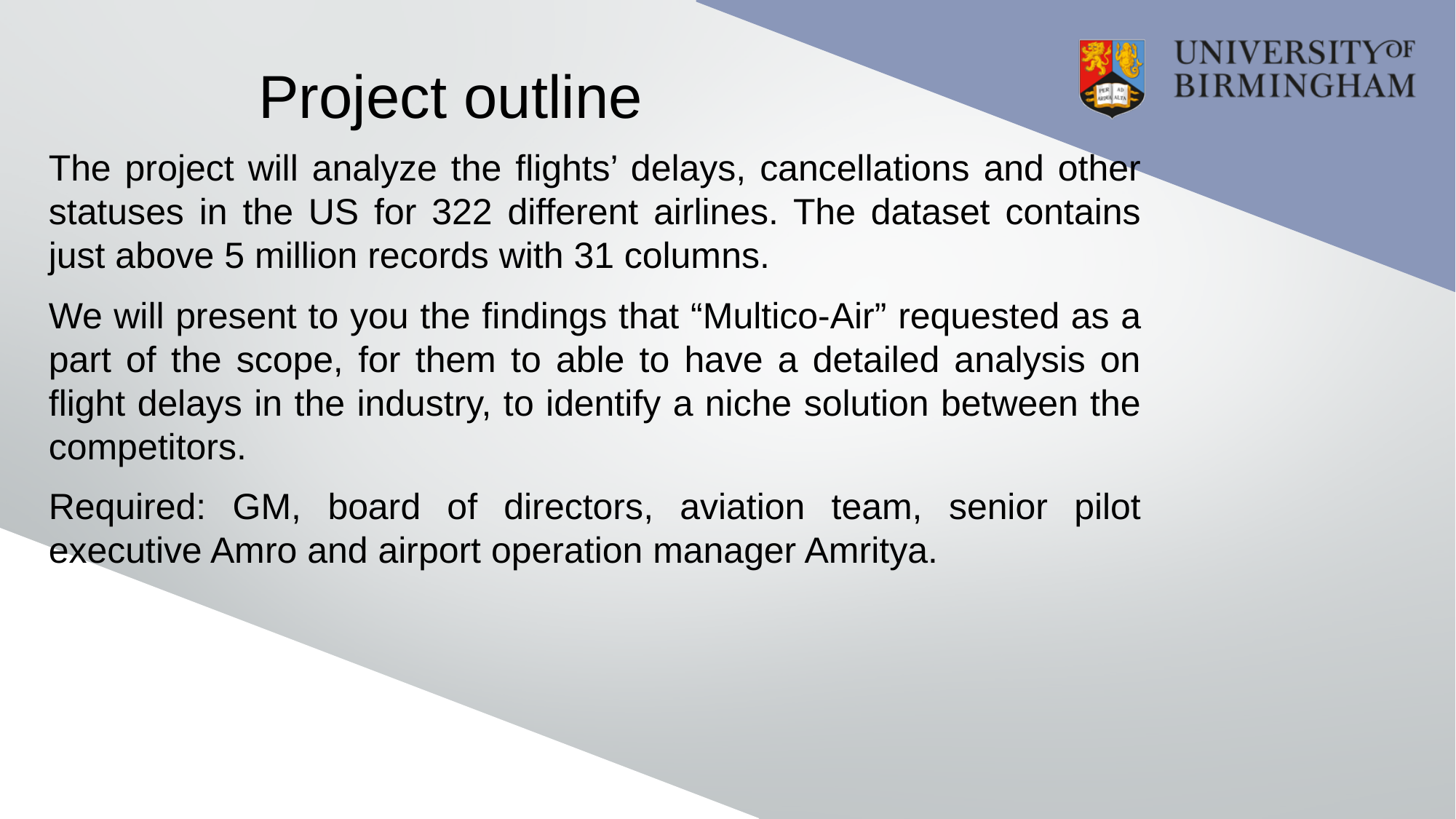

# Project outline
The project will analyze the flights’ delays, cancellations and other statuses in the US for 322 different airlines. The dataset contains just above 5 million records with 31 columns.
We will present to you the findings that “Multico-Air” requested as a part of the scope, for them to able to have a detailed analysis on flight delays in the industry, to identify a niche solution between the competitors.
Required: GM, board of directors, aviation team, senior pilot executive Amro and airport operation manager Amritya.